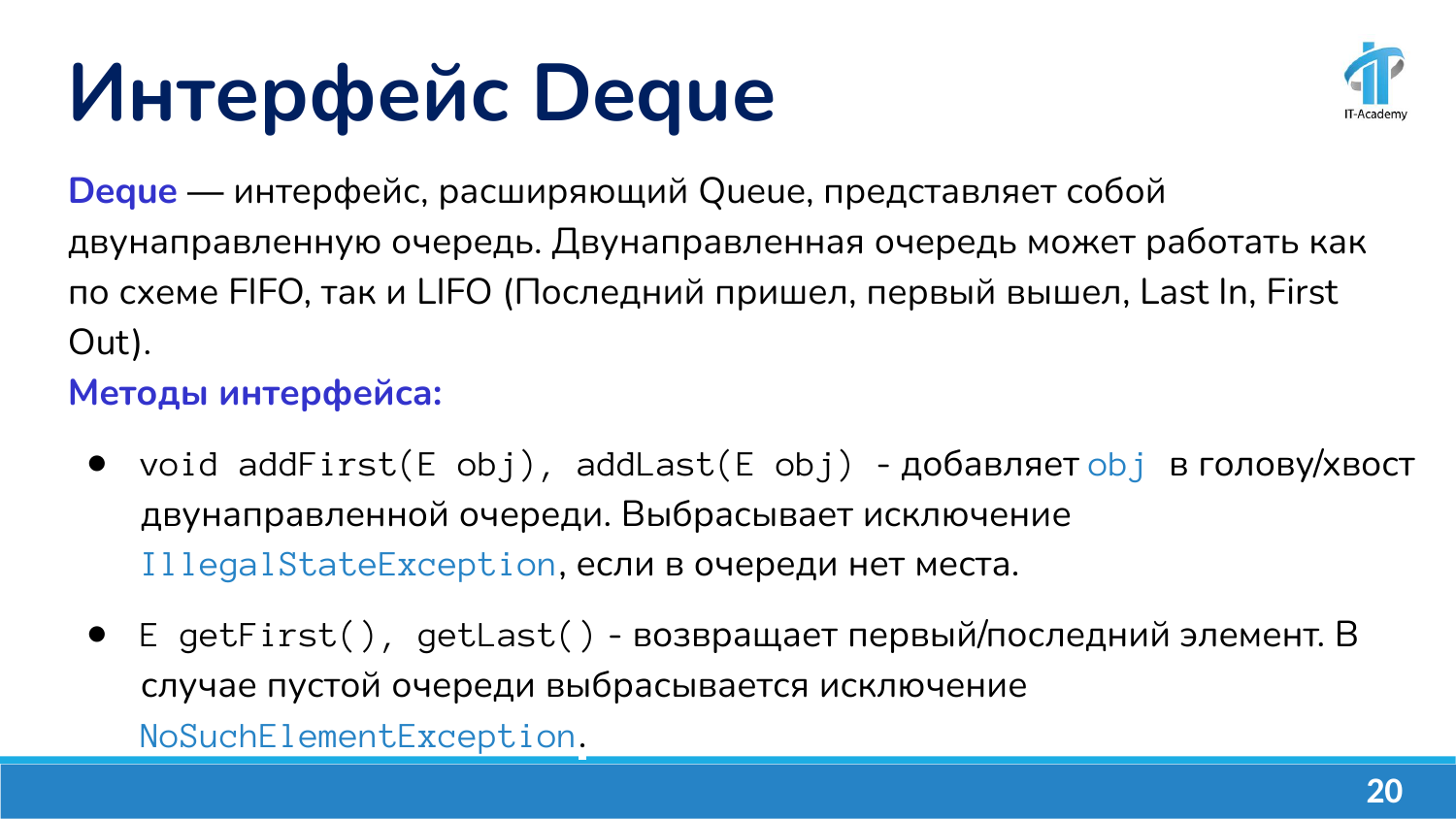

Интерфейс Deque
Deque — интерфейс, расширяющий Queue, представляет собой двунаправленную очередь. Двунаправленная очередь может работать как по схеме FIFO, так и LIFO (Последний пришел, первый вышел, Last In, First Out).
Методы интерфейса:
void addFirst(Е obj), addLast(Е obj)  - добавляет obj в голову/хвост двунаправленной очереди. Выбрасывает исключение IllegalStateException, если в очереди нет места.
Е getFirst(), getLast() - возвращает первый/последний элемент. В случае пустой очереди выбрасывается исключение NoSuchElementException.
20